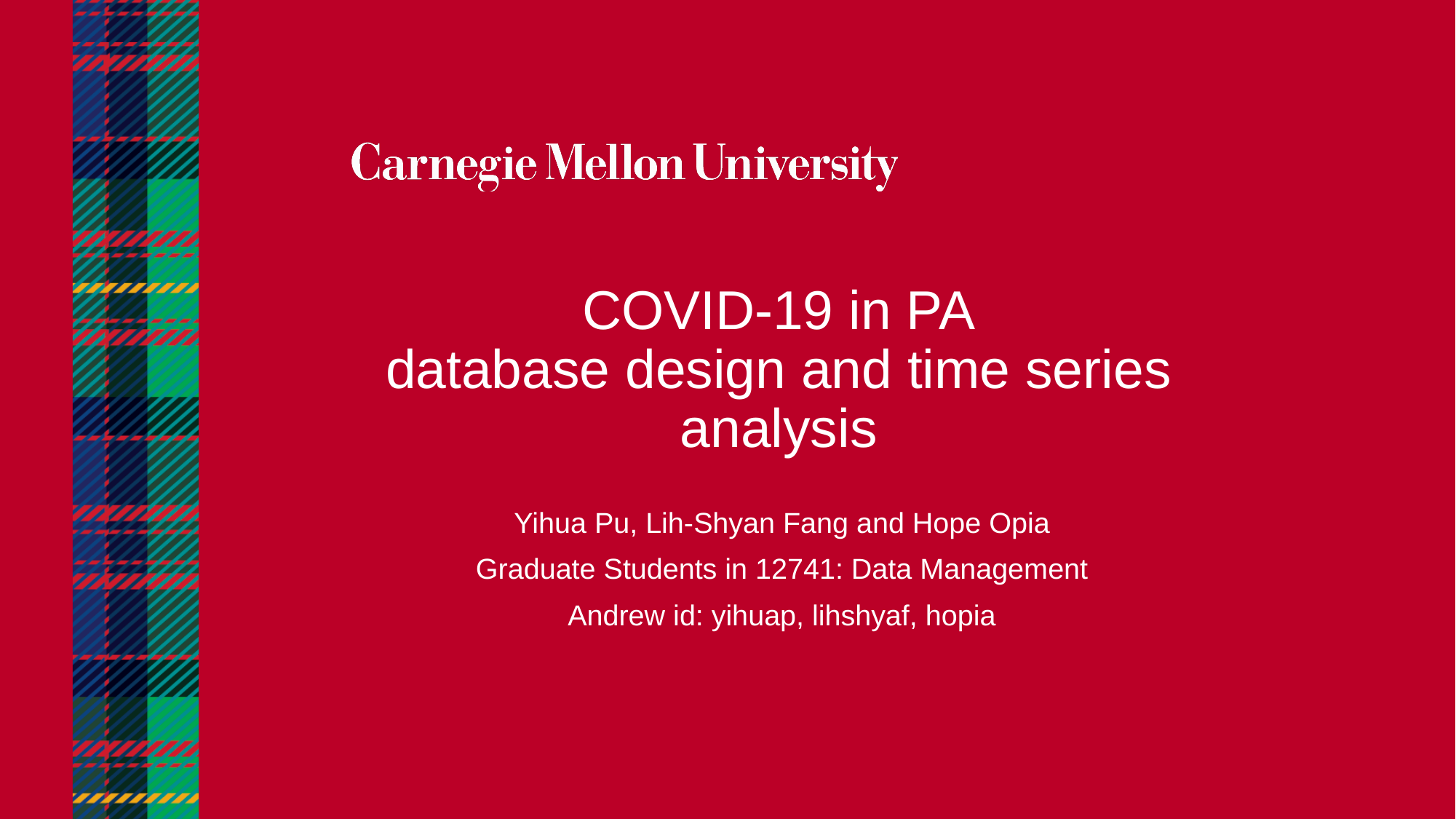

COVID-19 in PA
database design and time series analysis
Yihua Pu, Lih-Shyan Fang and Hope Opia
Graduate Students in 12741: Data Management
Andrew id: yihuap, lihshyaf, hopia